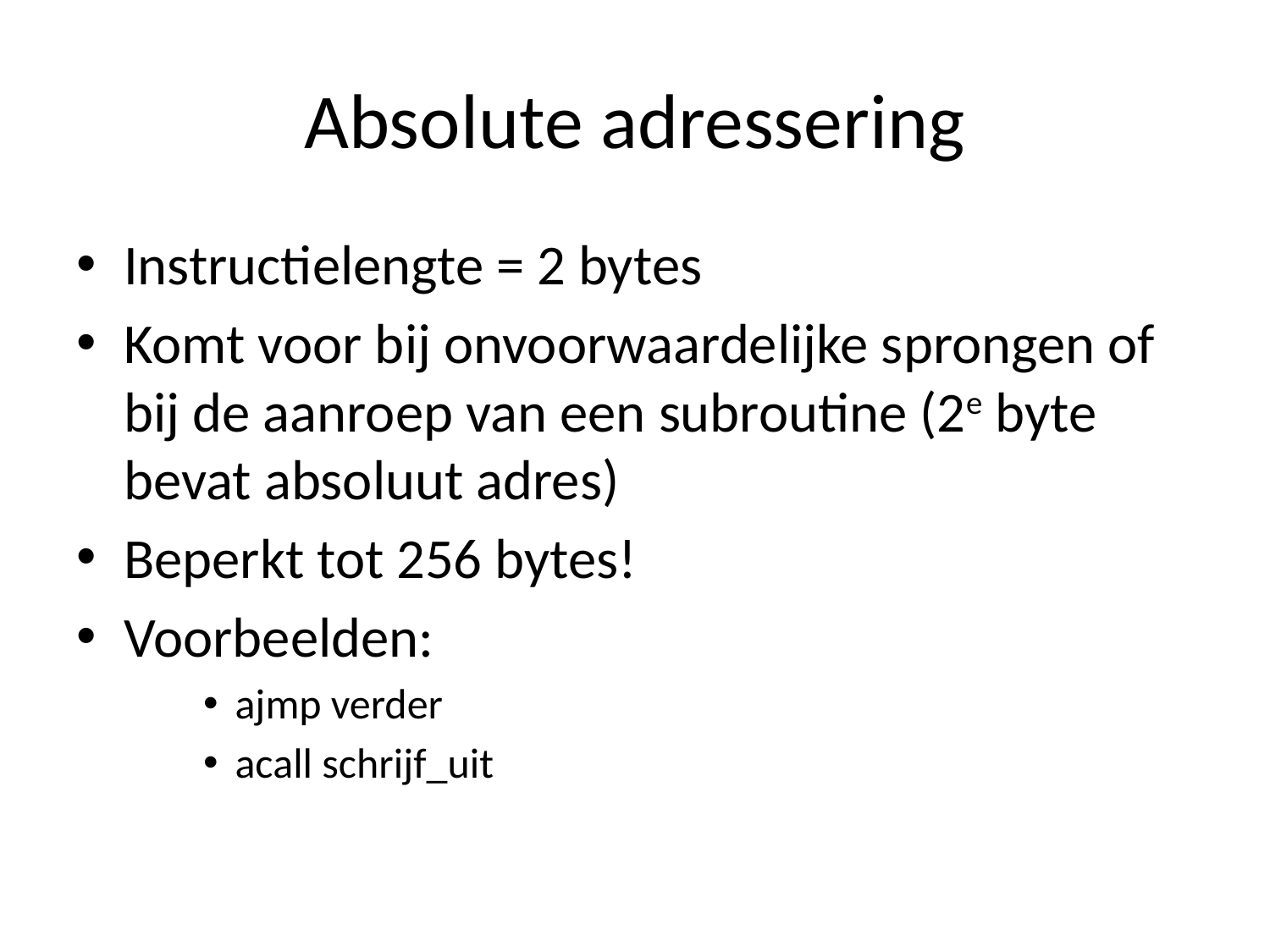

# Absolute adressering
Instructielengte = 2 bytes
Komt voor bij onvoorwaardelijke sprongen of bij de aanroep van een subroutine (2e byte bevat absoluut adres)
Beperkt tot 256 bytes!
Voorbeelden:
ajmp verder
acall schrijf_uit